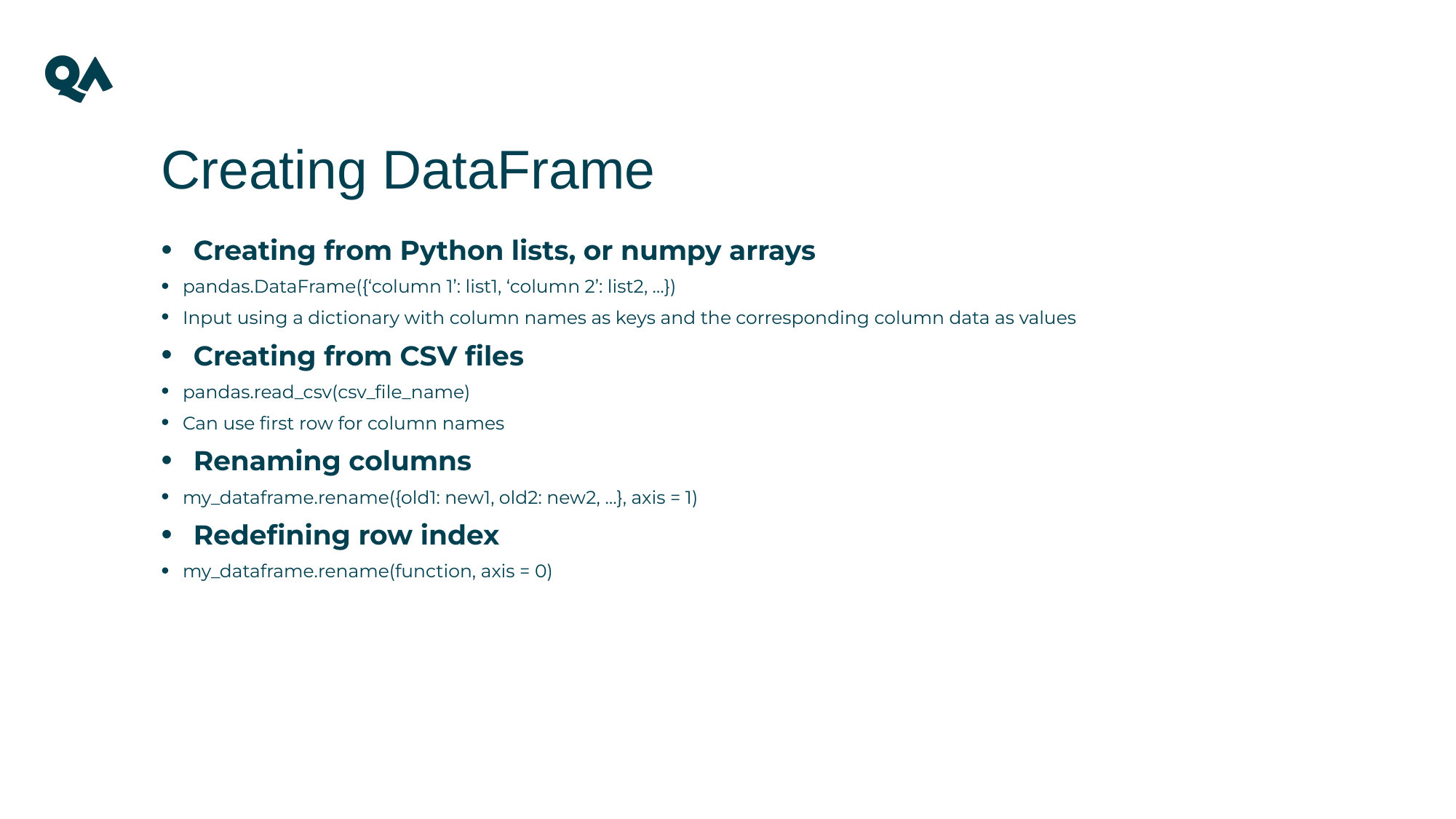

8
# Creating DataFrame
Creating from Python lists, or numpy arrays
pandas.DataFrame({‘column 1’: list1, ‘column 2’: list2, …})
Input using a dictionary with column names as keys and the corresponding column data as values
Creating from CSV files
pandas.read_csv(csv_file_name)
Can use first row for column names
Renaming columns
my_dataframe.rename({old1: new1, old2: new2, …}, axis = 1)
Redefining row index
my_dataframe.rename(function, axis = 0)